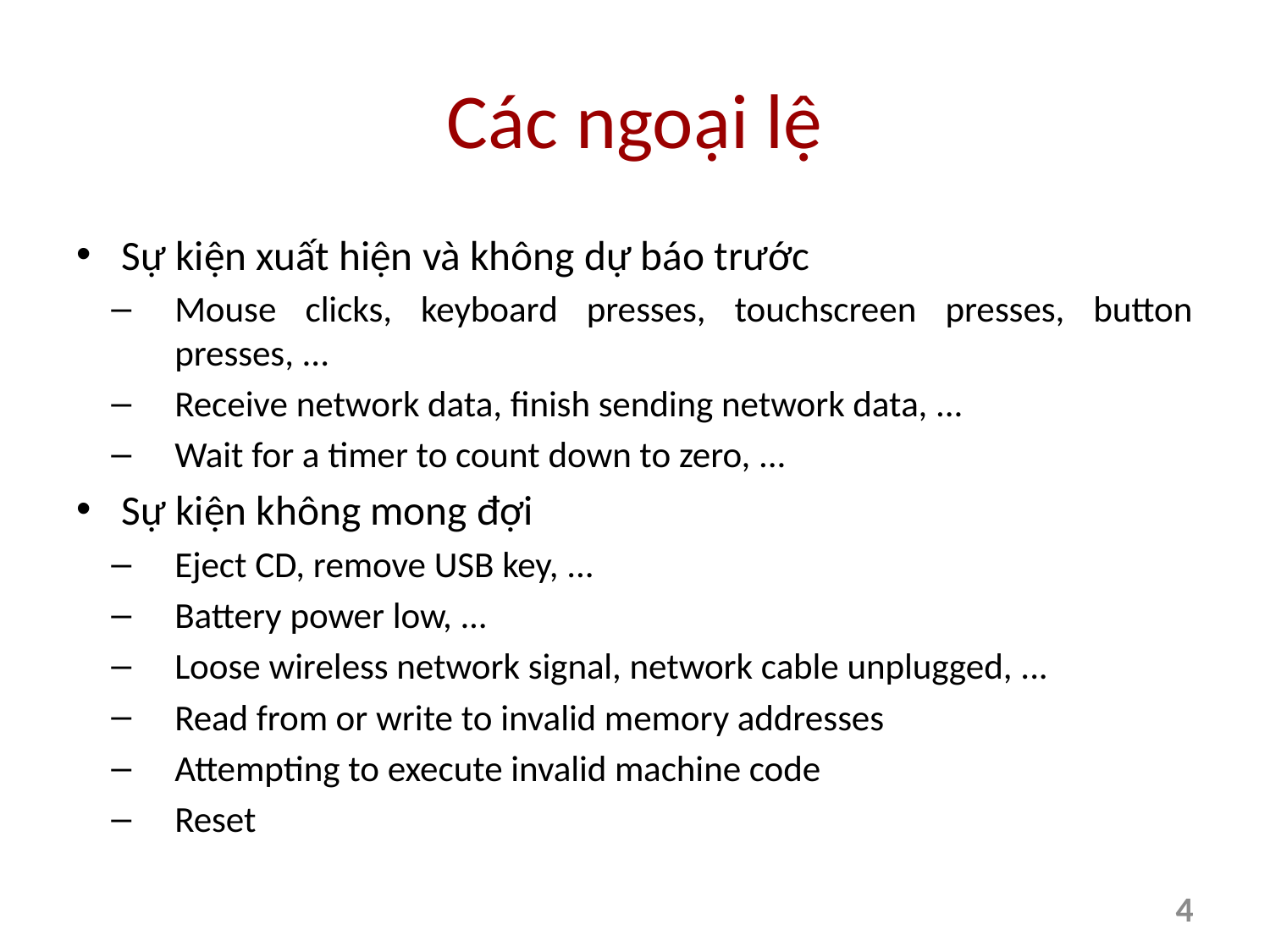

# Các ngoại lệ
Sự kiện xuất hiện và không dự báo trước
Mouse clicks, keyboard presses, touchscreen presses, button presses, ...
Receive network data, finish sending network data, ...
Wait for a timer to count down to zero, ...
Sự kiện không mong đợi
Eject CD, remove USB key, ...
Battery power low, ...
Loose wireless network signal, network cable unplugged, ...
Read from or write to invalid memory addresses
Attempting to execute invalid machine code
Reset
4